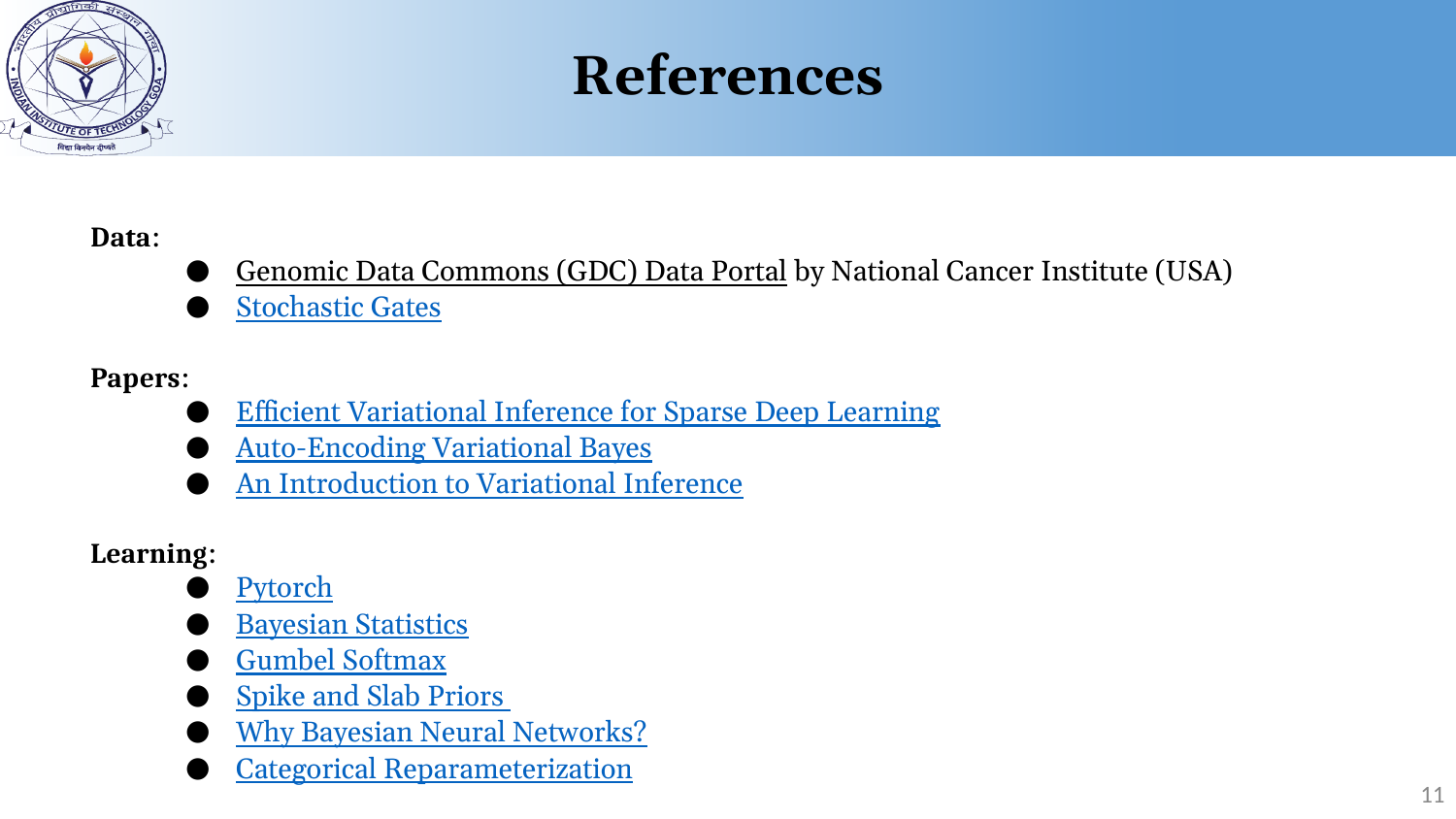

References
Data:
Genomic Data Commons (GDC) Data Portal by National Cancer Institute (USA)
Stochastic Gates

Papers:
Efficient Variational Inference for Sparse Deep Learning
Auto-Encoding Variational Bayes
An Introduction to Variational Inference

Learning:
Pytorch
Bayesian Statistics
Gumbel Softmax
Spike and Slab Priors
Why Bayesian Neural Networks?
Categorical Reparameterization